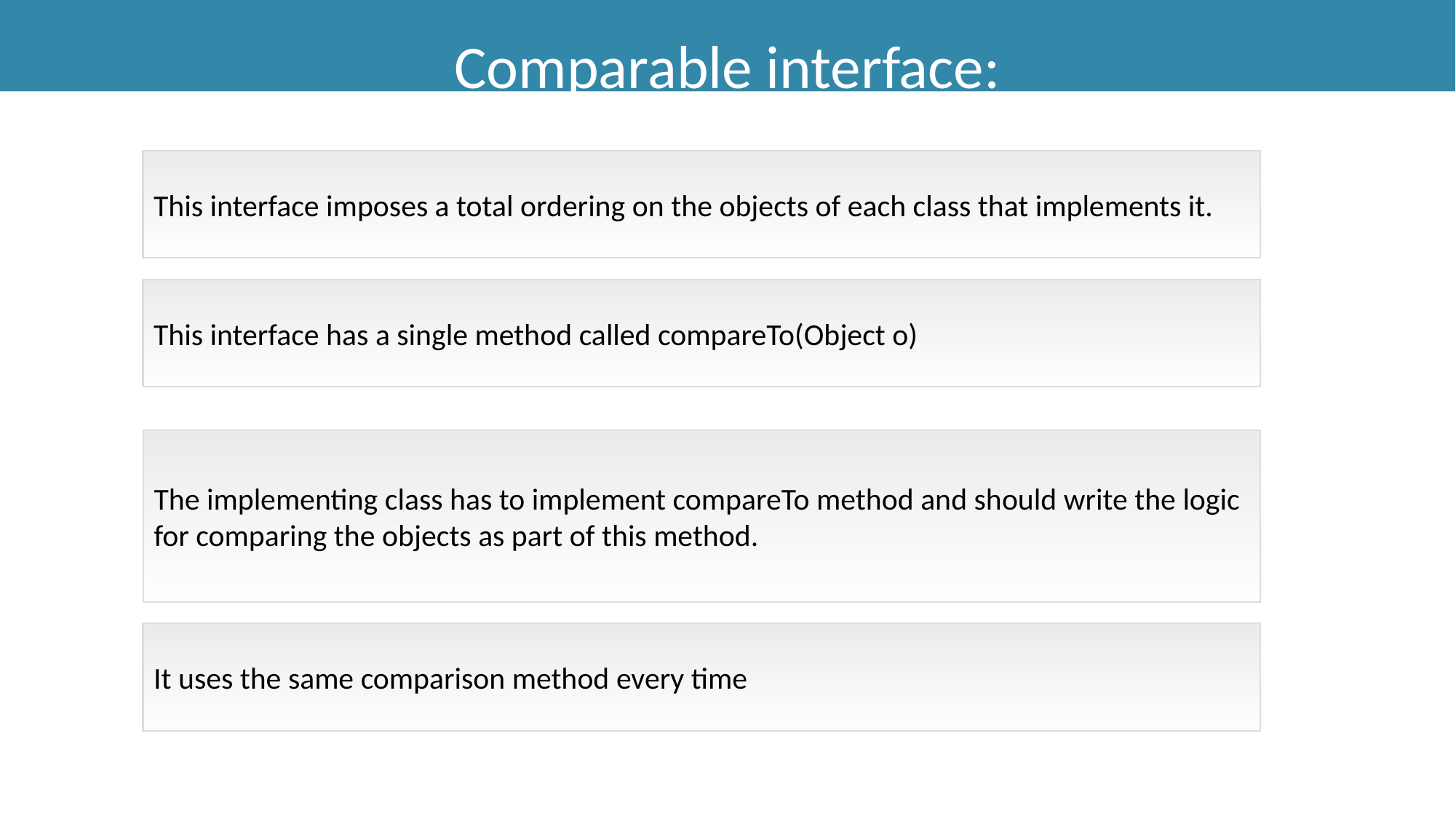

Comparable interface:
Collection Framework

This interface imposes a total ordering on the objects of each class that implements it.

This interface has a single method called compareTo(Object o)
The implementing class has to implement compareTo method and should write the logic for comparing the objects as part of this method.
It uses the same comparison method every time